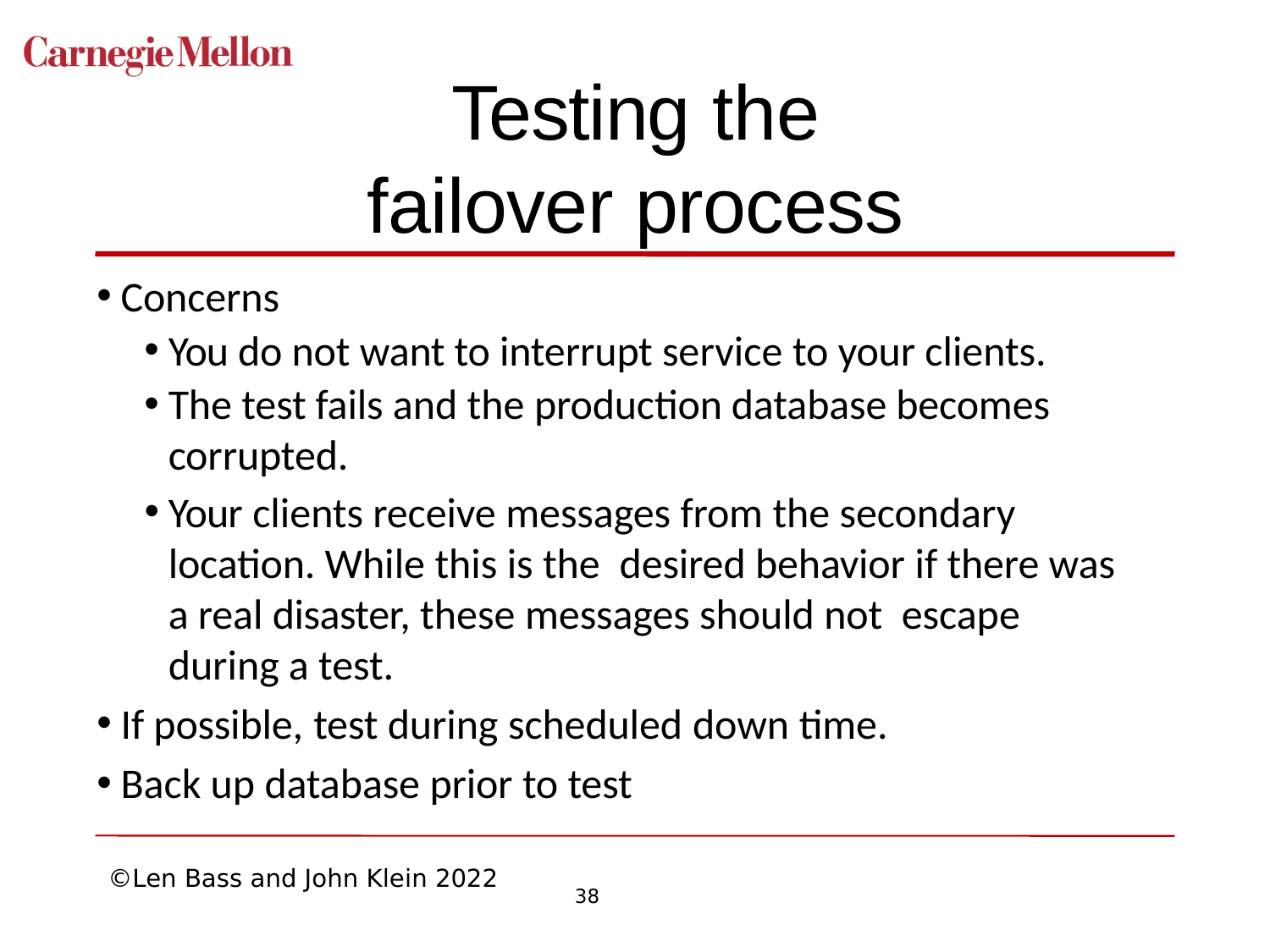

# Testing the failover process
Concerns
You do not want to interrupt service to your clients.
The test fails and the production database becomes corrupted.
Your clients receive messages from the secondary location. While this is the  desired behavior if there was a real disaster, these messages should not  escape during a test.
If possible, test during scheduled down time.
Back up database prior to test
38